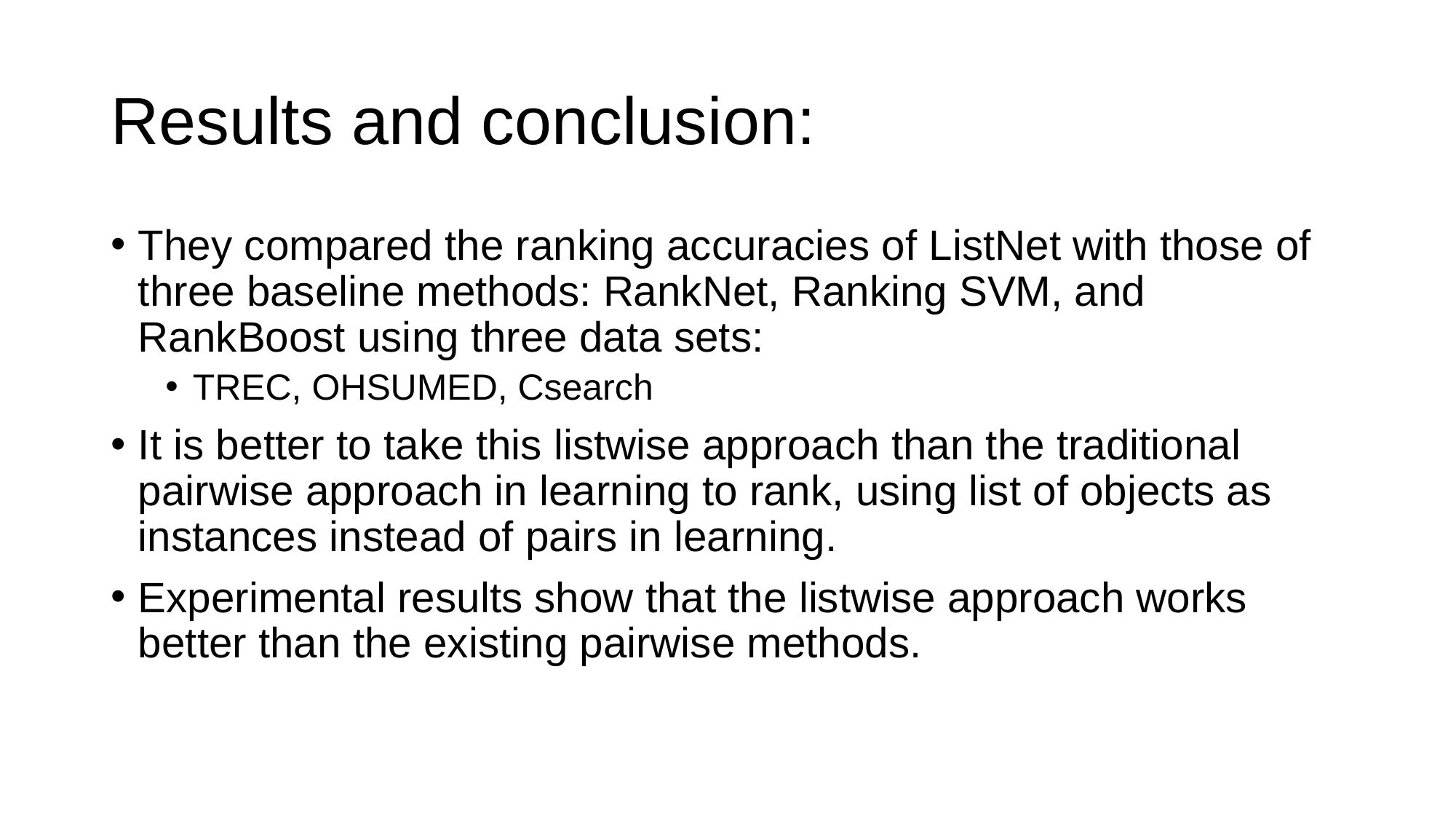

# Results and conclusion:
They compared the ranking accuracies of ListNet with those of three baseline methods: RankNet, Ranking SVM, and RankBoost using three data sets:
TREC, OHSUMED, Csearch
It is better to take this listwise approach than the traditional pairwise approach in learning to rank, using list of objects as instances instead of pairs in learning.
Experimental results show that the listwise approach works better than the existing pairwise methods.